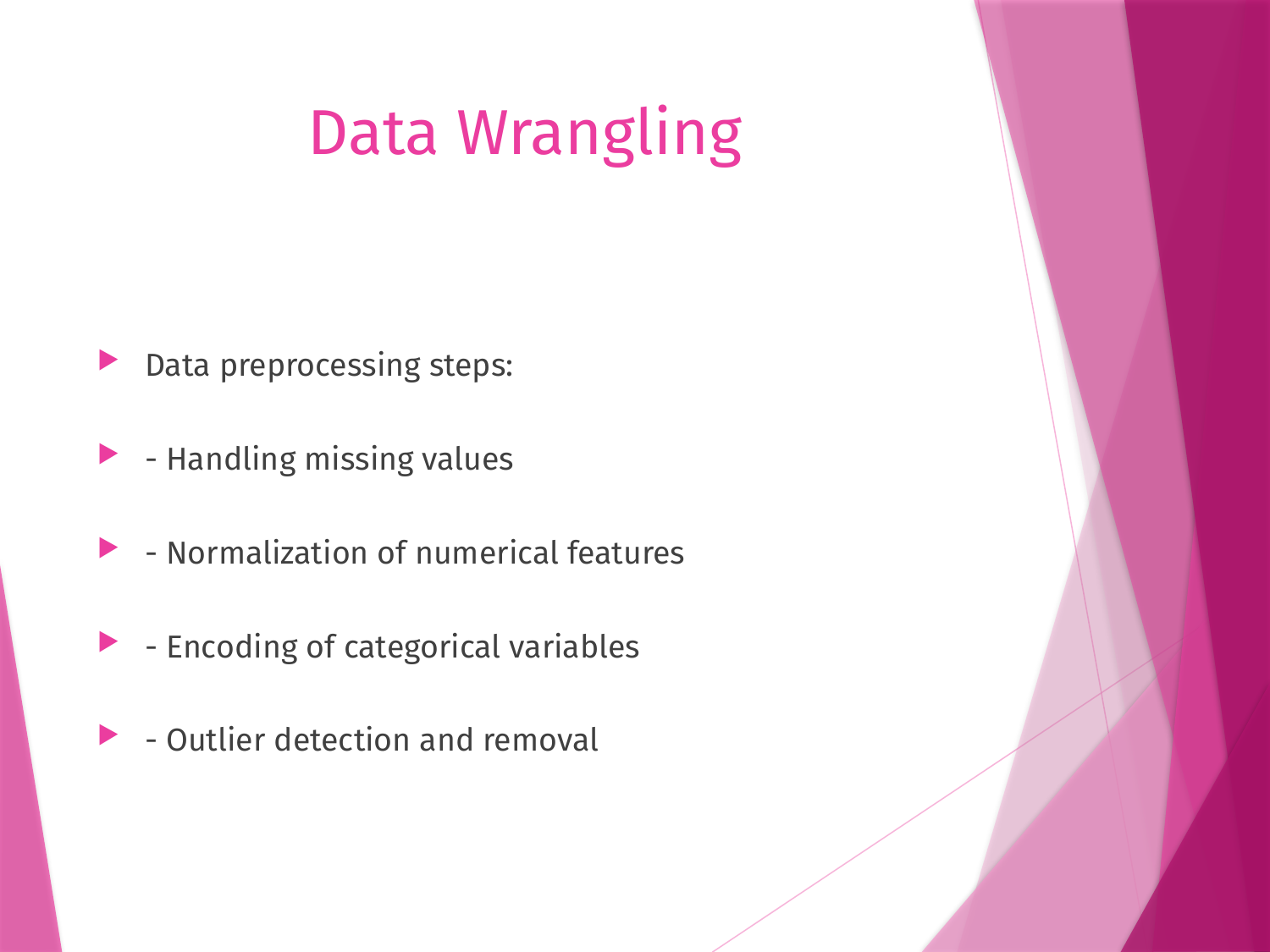

# Data Wrangling
Data preprocessing steps:
- Handling missing values
- Normalization of numerical features
- Encoding of categorical variables
- Outlier detection and removal